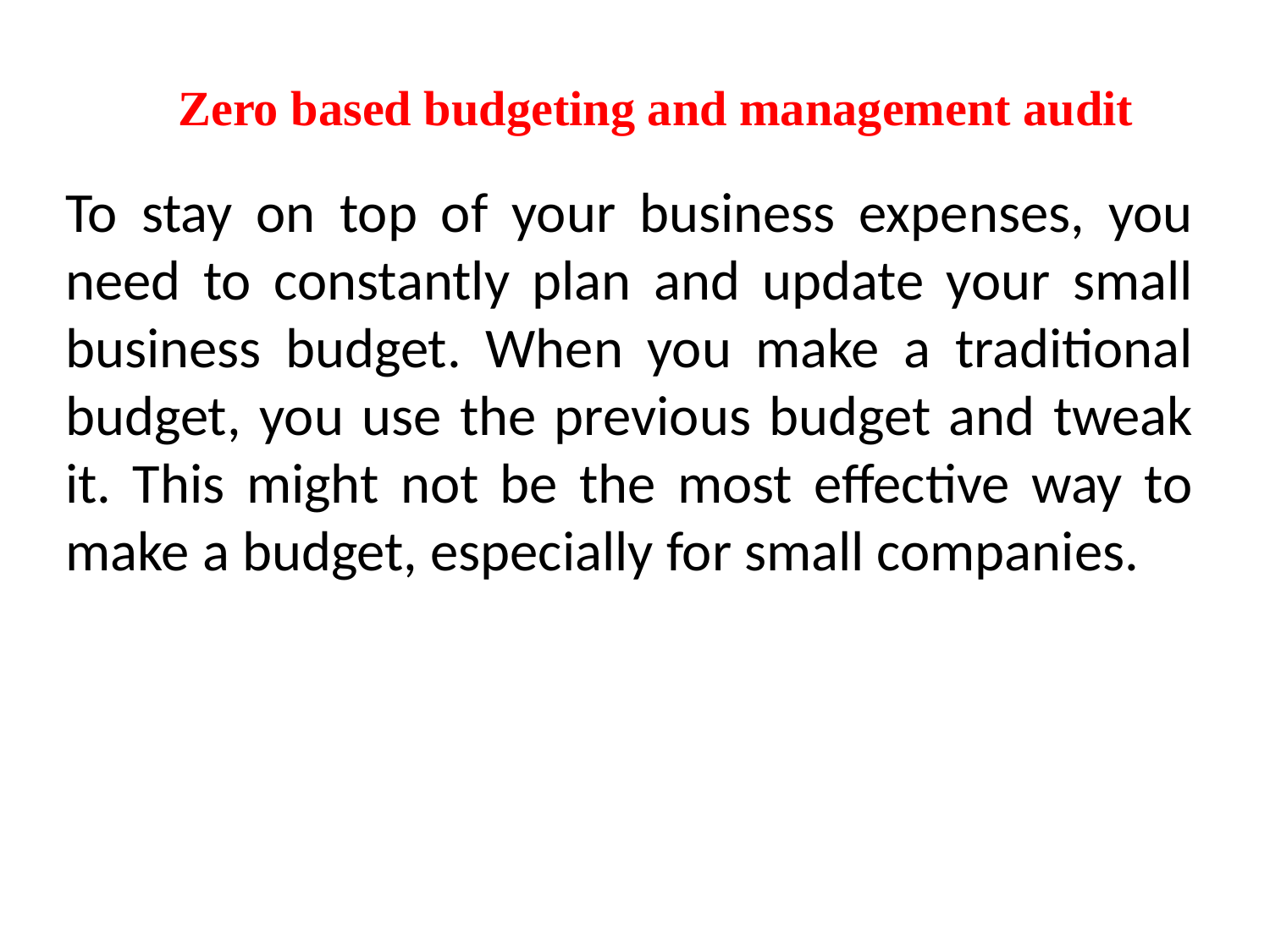

# Zero based budgeting and management audit
To stay on top of your business expenses, you need to constantly plan and update your small business budget. When you make a traditional budget, you use the previous budget and tweak it. This might not be the most effective way to make a budget, especially for small companies.